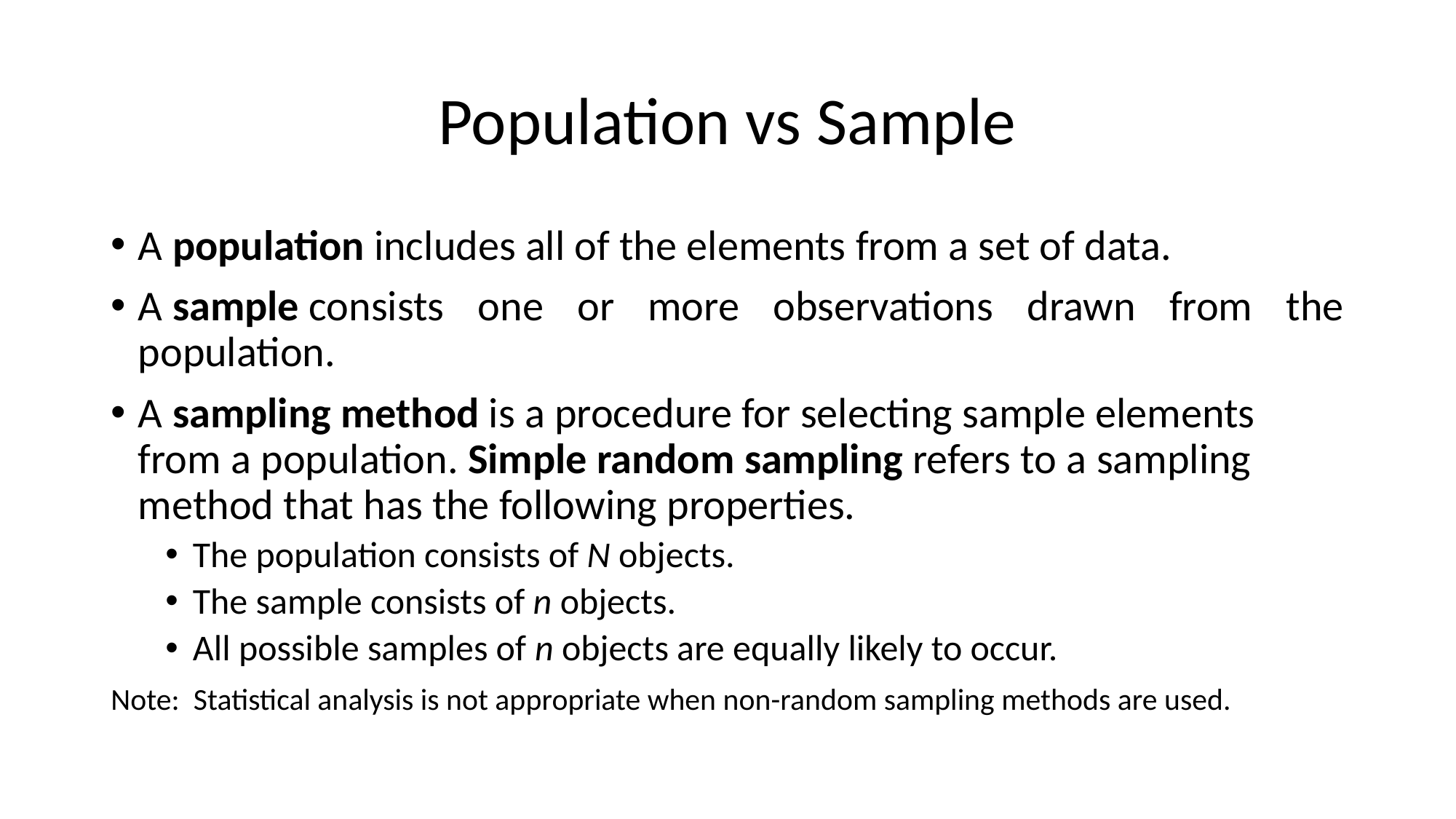

# Population vs Sample
A population includes all of the elements from a set of data.
A sample consists one or more observations drawn from the population.
A sampling method is a procedure for selecting sample elements from a population. Simple random sampling refers to a sampling method that has the following properties.
The population consists of N objects.
The sample consists of n objects.
All possible samples of n objects are equally likely to occur.
Note:  Statistical analysis is not appropriate when non-random sampling methods are used.